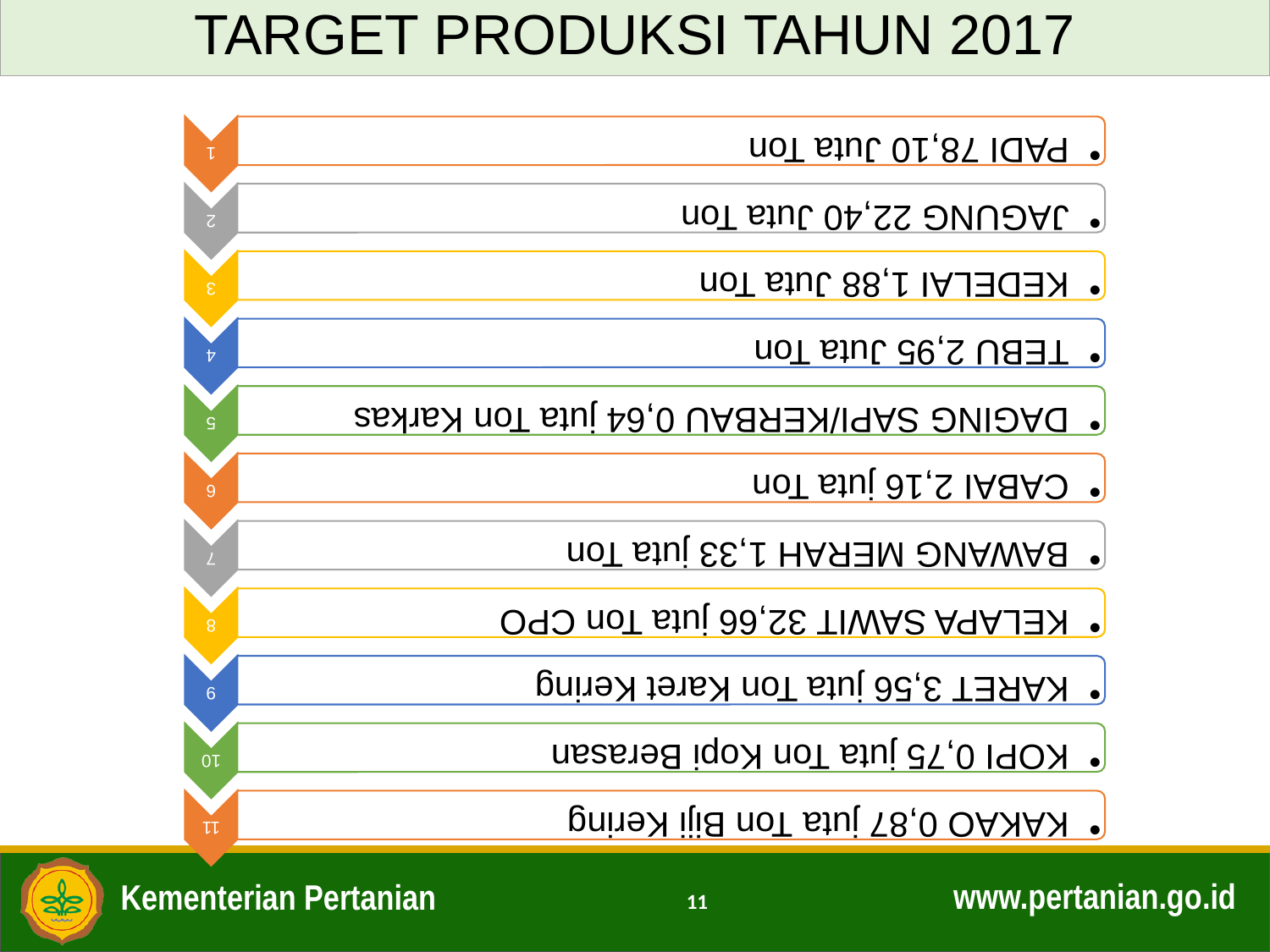

# TARGET PRODUKSI TAHUN 2017
1
PADI 78,10 Juta Ton
2
JAGUNG 22,40 Juta Ton
3
KEDELAI 1,88 Juta Ton
4
TEBU 2,95 Juta Ton
5
DAGING SAPI/KERBAU 0,64 juta Ton Karkas
6
CABAI 2,16 juta Ton
7
BAWANG MERAH 1,33 juta Ton
8
KELAPA SAWIT 32,66 juta Ton CPO
9
KARET 3,56 juta Ton Karet Kering
10
KOPI 0,75 juta Ton Kopi Berasan
11
KAKAO 0,87 juta Ton Biji Kering
11